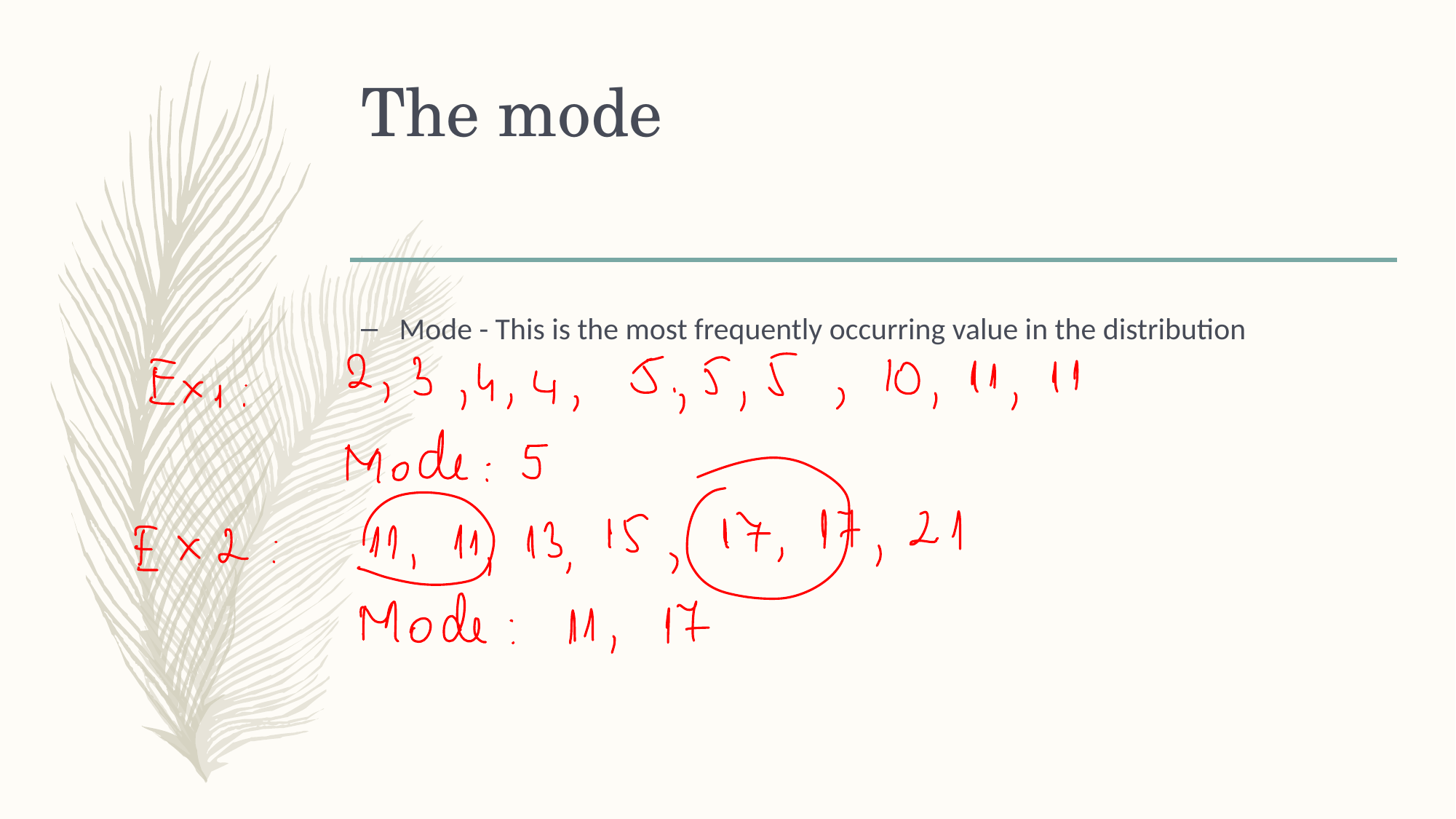

# The mode
Mode - This is the most frequently occurring value in the distribution